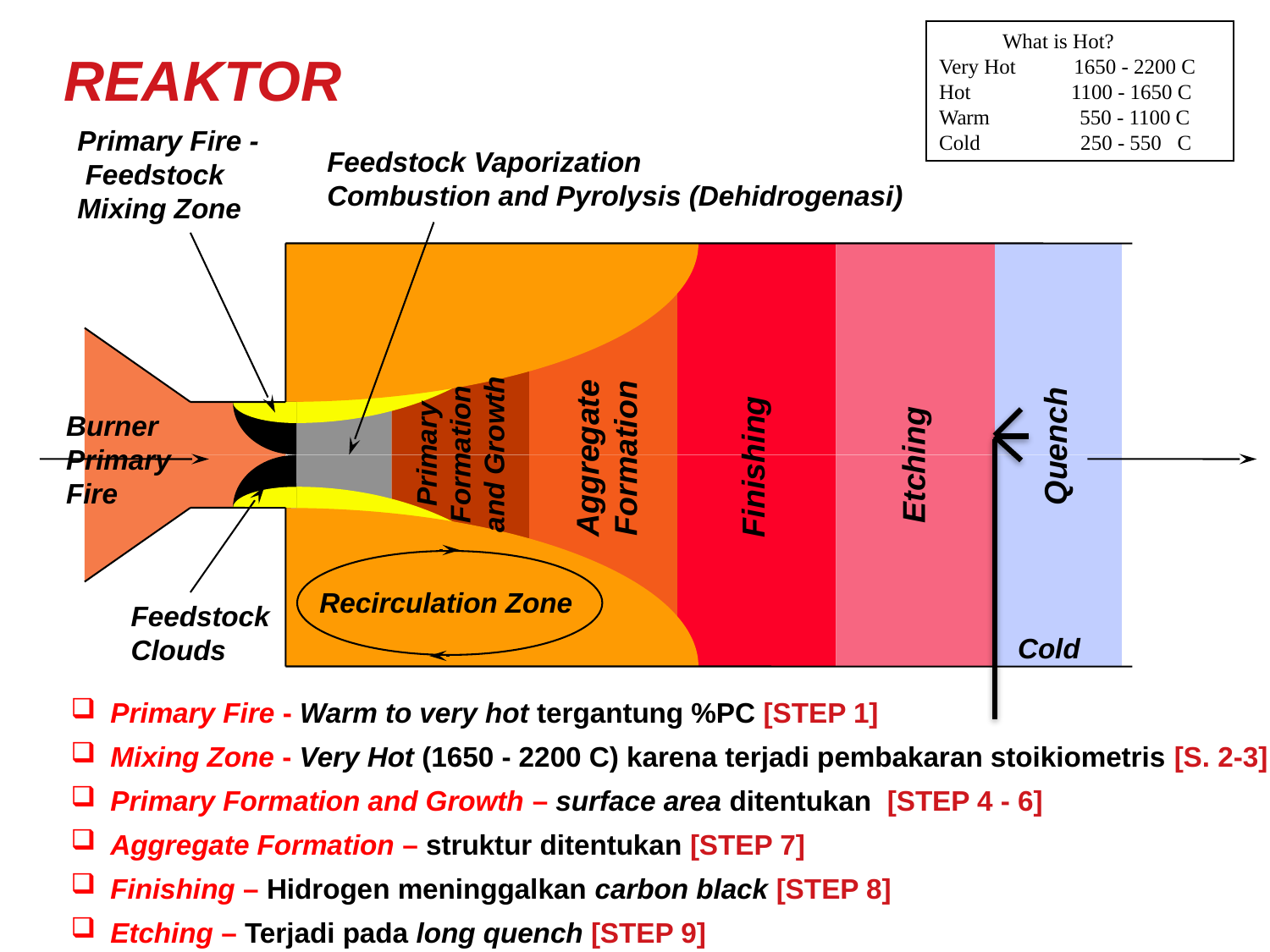

What is Hot?
Very Hot           1650 - 2200 C
Hot                   1100 - 1650 C
Warm                 550 - 1100 C
Cold                   250 - 550   C
# REAKTOR
Primary Fire -
 Feedstock
Mixing Zone
Feedstock Vaporization
Combustion and Pyrolysis (Dehidrogenasi)

Primary
Formation
and Growth
Burner
Primary
Fire
Finishing
Aggregate
Formation
Quench
Etching

Recirculation Zone
Feedstock
Clouds
Cold
Primary Fire - Warm to very hot tergantung %PC [STEP 1]
Mixing Zone - Very Hot (1650 - 2200 C) karena terjadi pembakaran stoikiometris [S. 2-3]
Primary Formation and Growth – surface area ditentukan  [STEP 4 - 6]
Aggregate Formation – struktur ditentukan [STEP 7]
Finishing – Hidrogen meninggalkan carbon black [STEP 8]
Etching – Terjadi pada long quench [STEP 9]